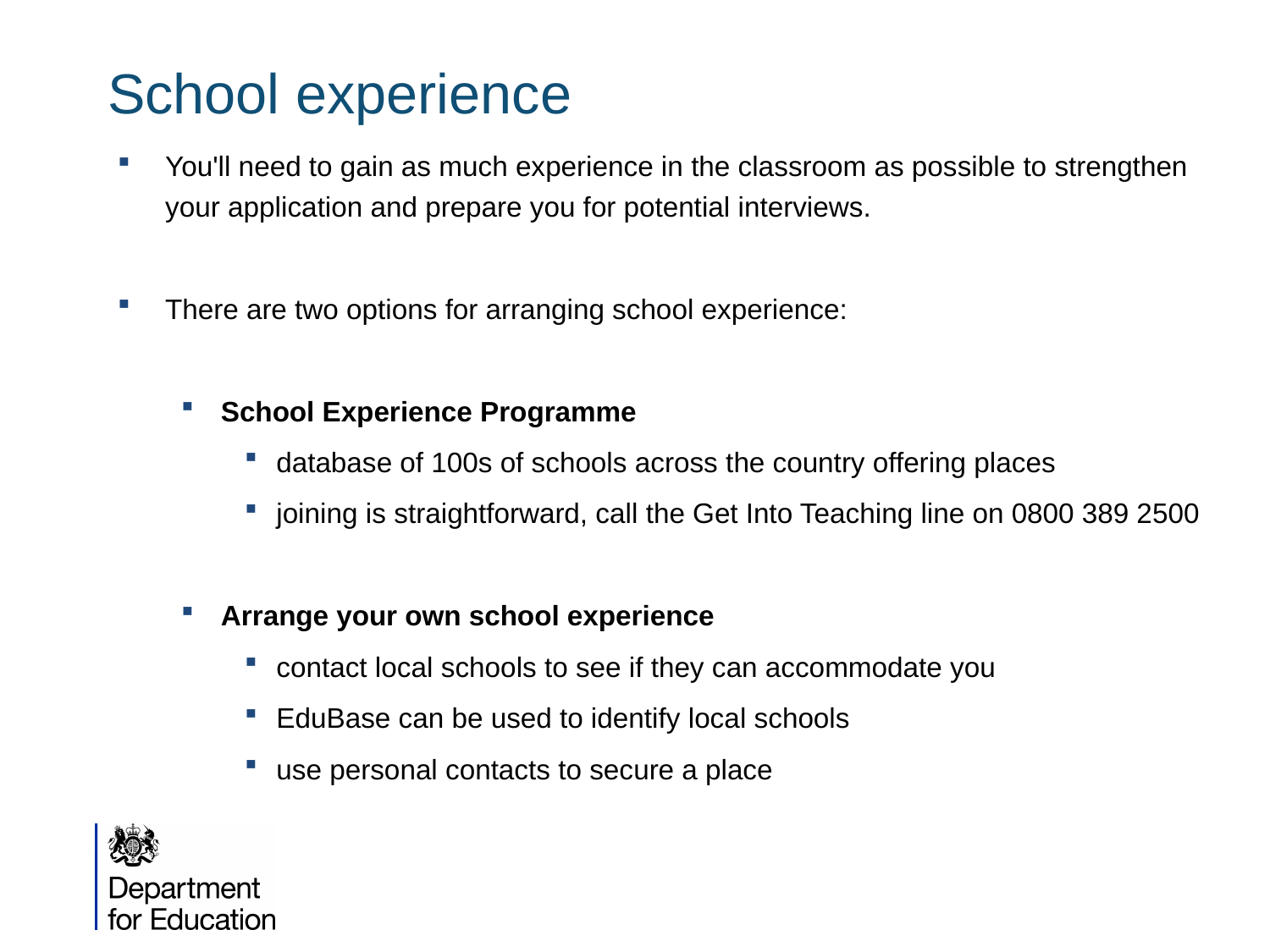

# School experience
You'll need to gain as much experience in the classroom as possible to strengthen your application and prepare you for potential interviews.

There are two options for arranging school experience:

School Experience Programme
database of 100s of schools across the country offering places
joining is straightforward, call the Get Into Teaching line on 0800 389 2500

Arrange your own school experience
contact local schools to see if they can accommodate you
EduBase can be used to identify local schools
use personal contacts to secure a place